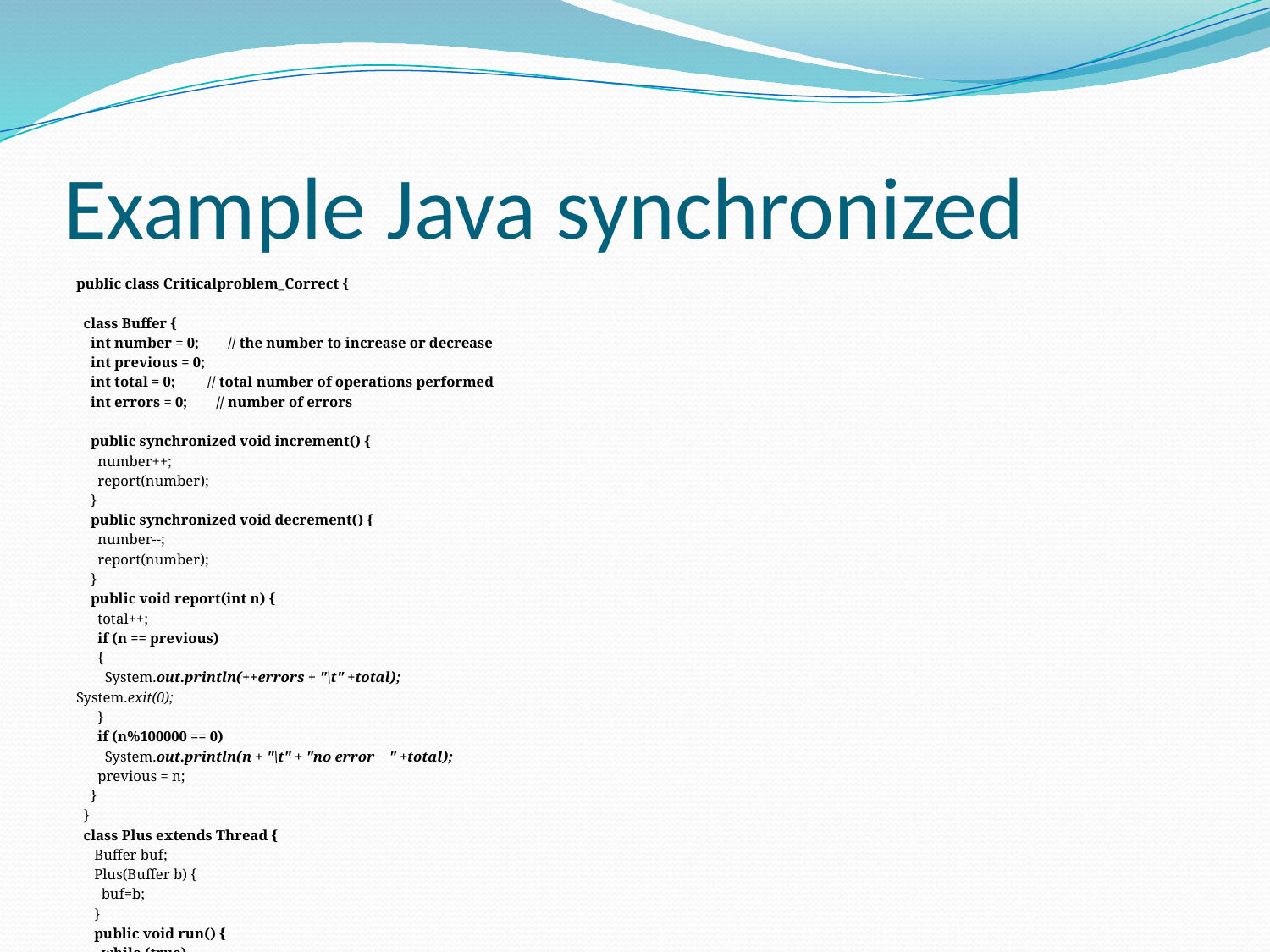

# Example Java synchronized
public class Criticalproblem_Correct {

  class Buffer {
    int number = 0;        // the number to increase or decrease
    int previous = 0;
    int total = 0;         // total number of operations performed
    int errors = 0;        // number of errors

    public synchronized void increment() {
      number++;
      report(number);
    }
    public synchronized void decrement() {
      number--;
      report(number);
    }
    public void report(int n) {
      total++;
      if (n == previous)
      {
        System.out.println(++errors + "\t" +total);
System.exit(0);
      }
      if (n%100000 == 0)
        System.out.println(n + "\t" + "no error    " +total);
      previous = n;
    }
  }
  class Plus extends Thread {
     Buffer buf;
     Plus(Buffer b) {
       buf=b;
     }
     public void run() {
       while (true)
          buf.increment();
       }
  }
  class Minus extends Thread {
     Buffer buf;
     Minus(Buffer b) {
       buf=b;
     }
     public void run() {
       while (true)
         buf.decrement();
     }
  }
  public static void main(String[] argv) {
    Criticalproblem_Correct tr = new Criticalproblem_Correct();
    Buffer b = tr.new Buffer();
    Plus p = tr.new Plus(b);
    Minus m = tr.new Minus(b);
    p.start();
    m.start();
  }
}